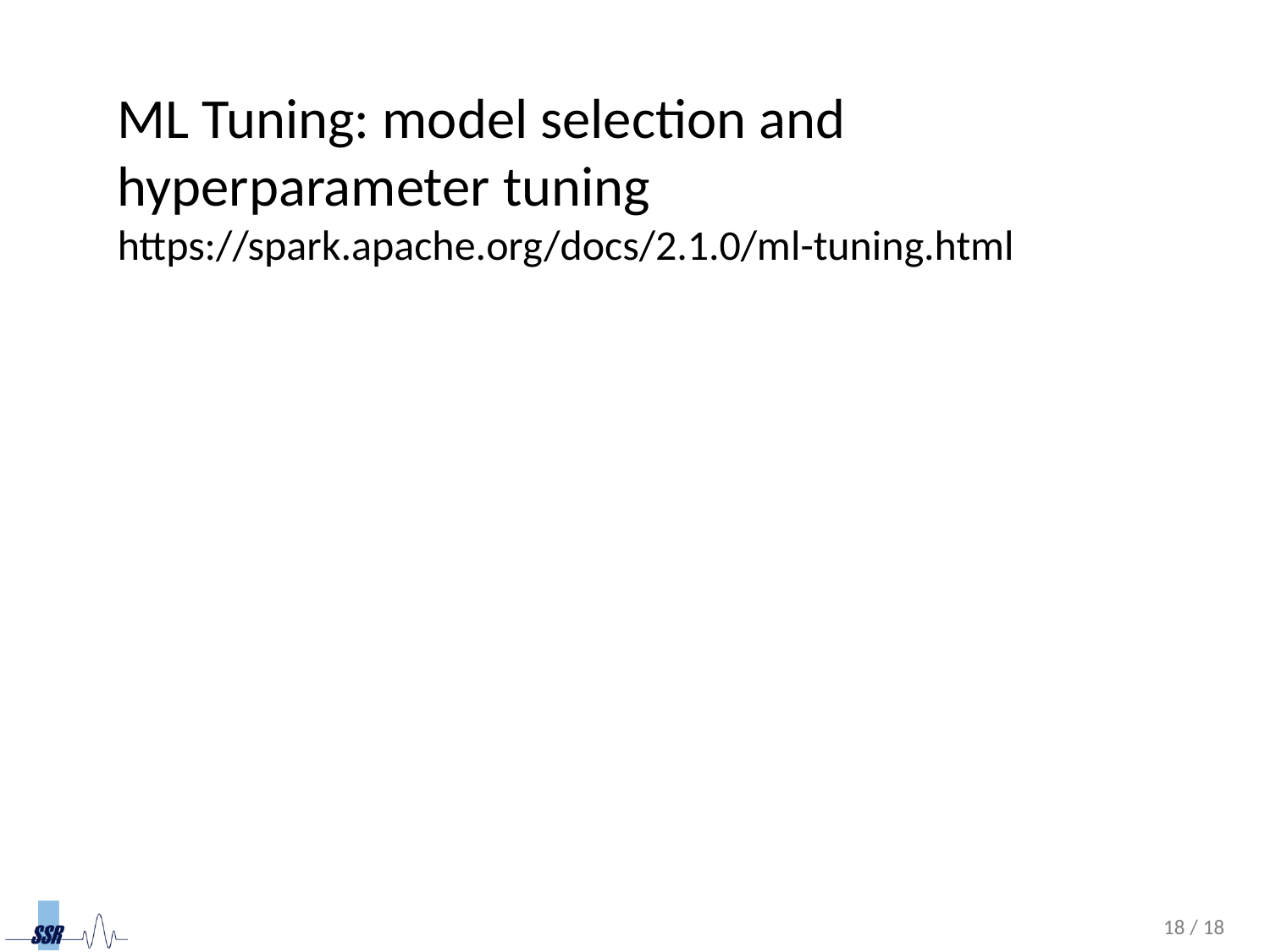

ML Tuning: model selection and hyperparameter tuning
https://spark.apache.org/docs/2.1.0/ml-tuning.html